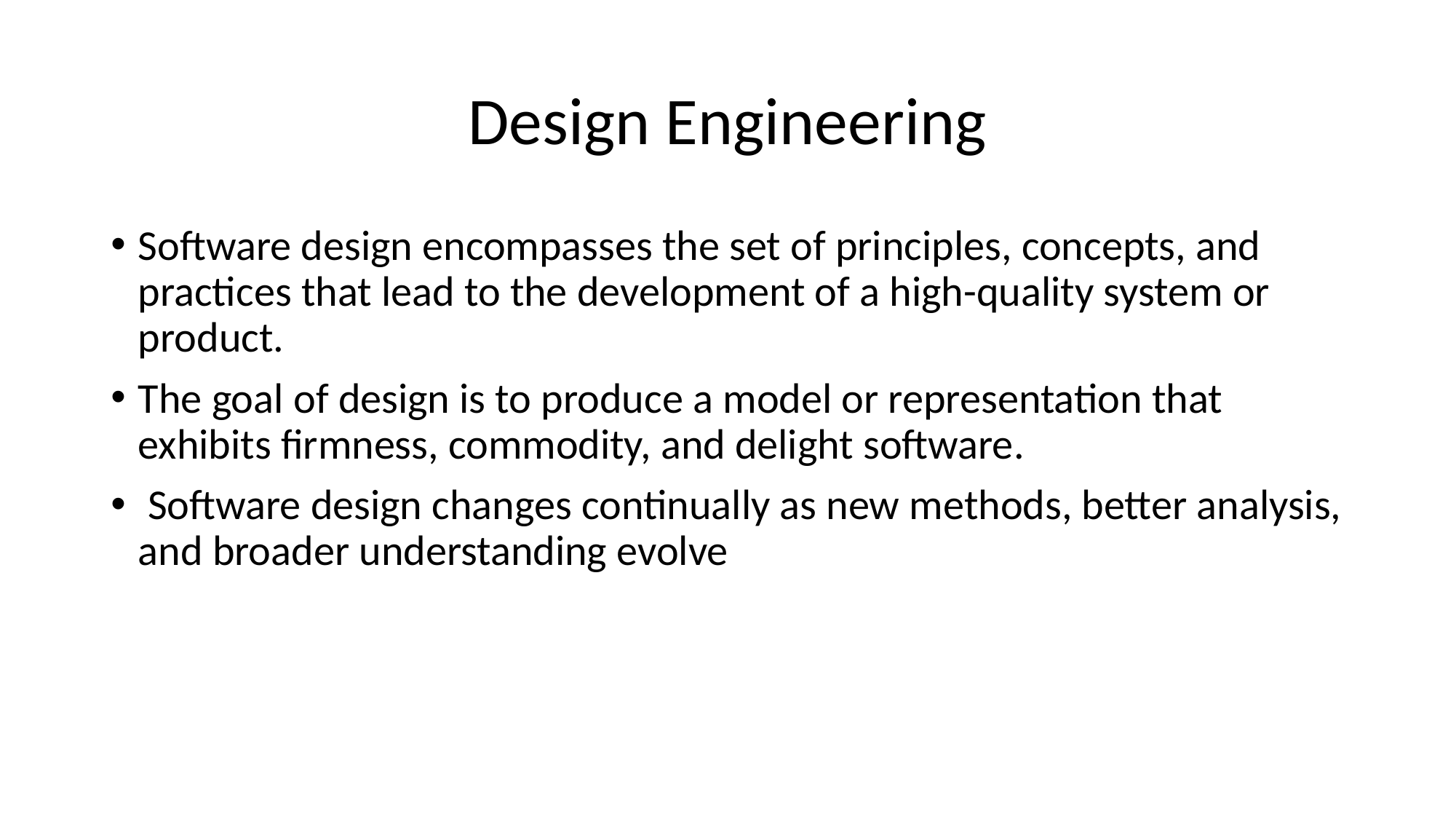

# Design Engineering
Software design encompasses the set of principles, concepts, and practices that lead to the development of a high-quality system or product.
The goal of design is to produce a model or representation that exhibits firmness, commodity, and delight software.
 Software design changes continually as new methods, better analysis, and broader understanding evolve